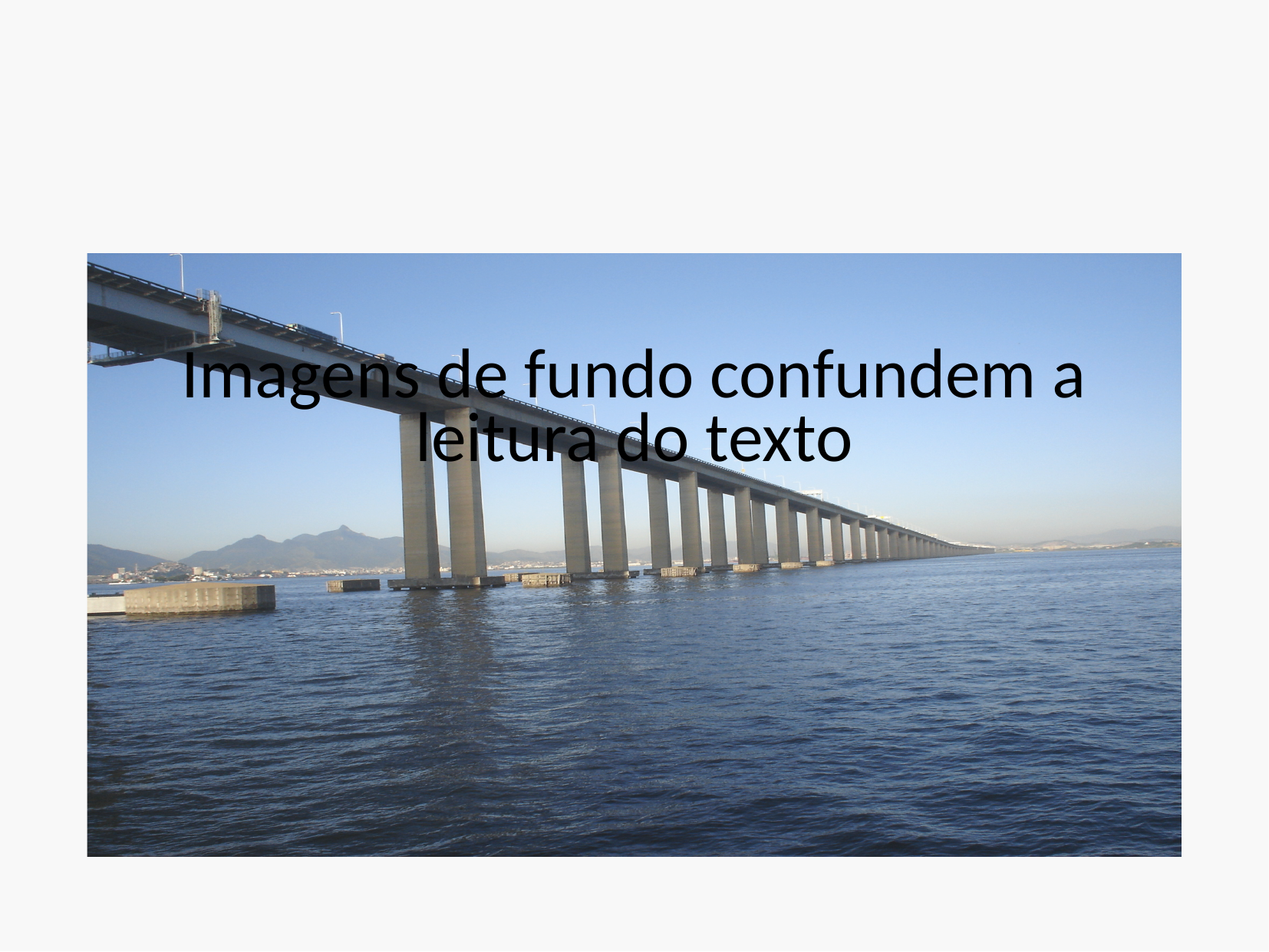

#

Imagens de fundo confundem a leitura do texto